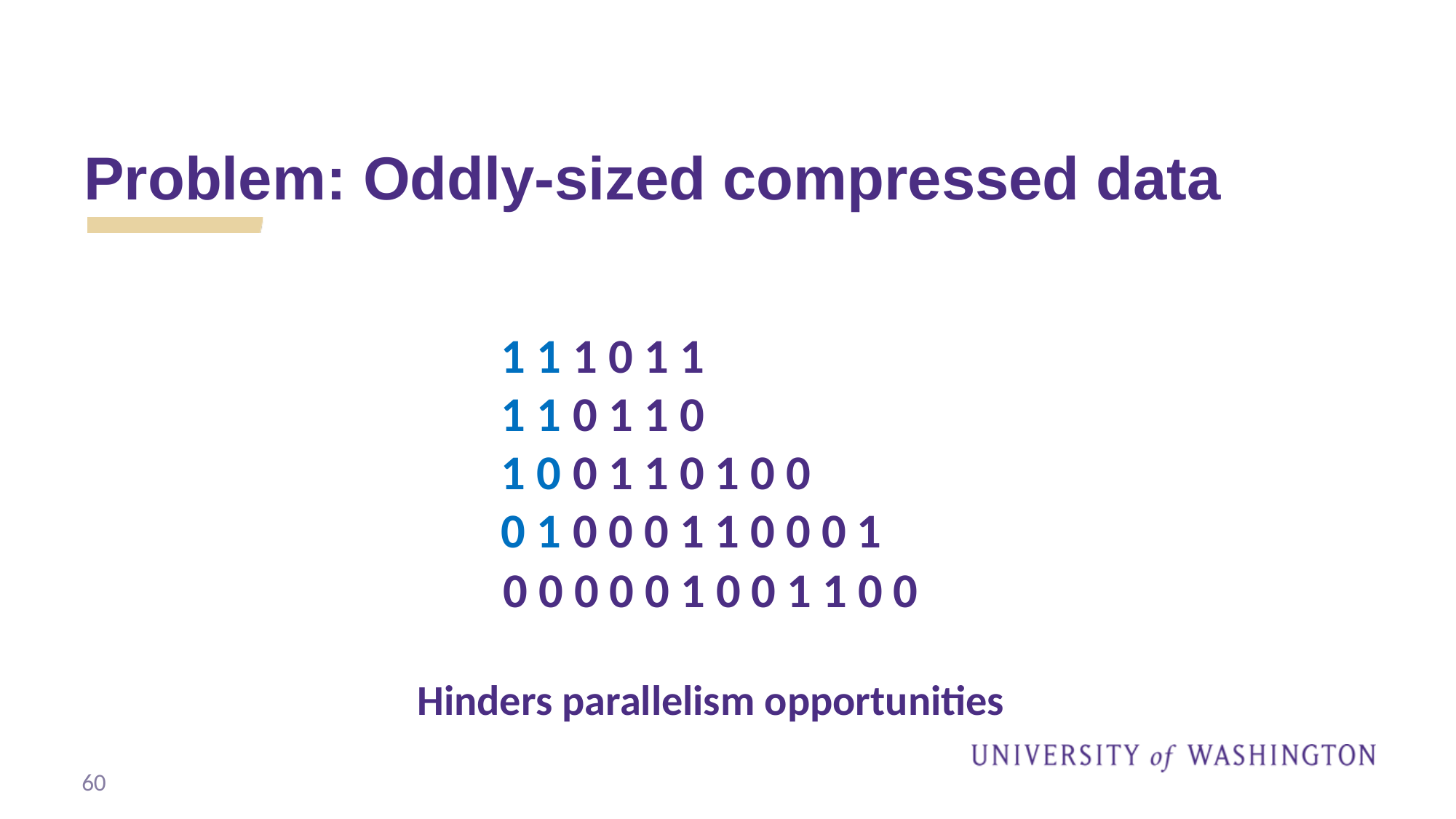

# Problem: Oddly-sized compressed data

1 1
1 1
1 0
0 1
1 0 1 1
0 1 1 0
0 1 1 0 1 0 0
0 0 0 1 1 0 0 0 1
0 0 0 0 0 1 0 0 1 1 0 0
Hinders parallelism opportunities
60